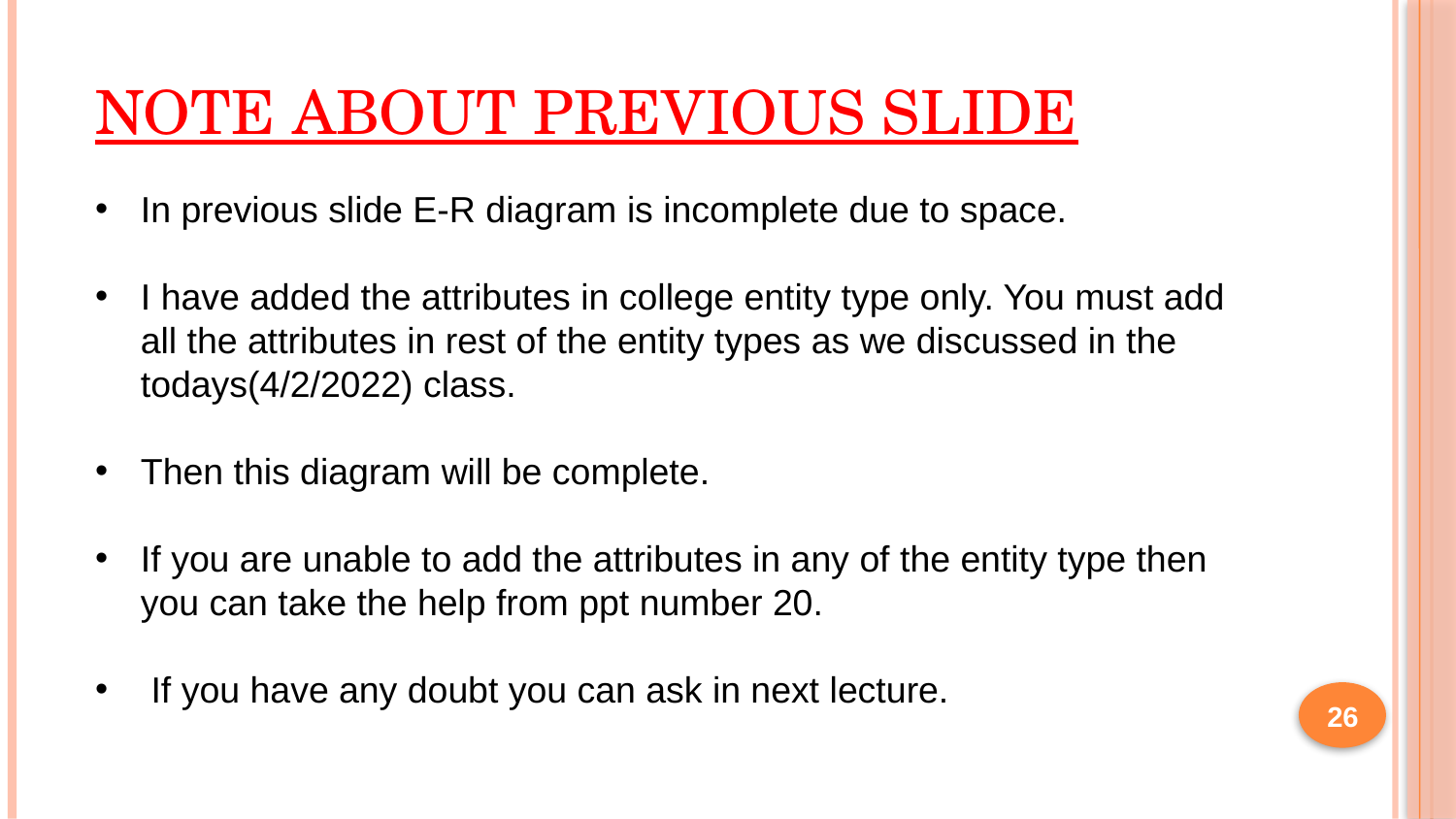

# Note about previous slide
In previous slide E-R diagram is incomplete due to space.

I have added the attributes in college entity type only. You must add all the attributes in rest of the entity types as we discussed in the todays(4/2/2022) class.

Then this diagram will be complete.

If you are unable to add the attributes in any of the entity type then you can take the help from ppt number 20.

 If you have any doubt you can ask in next lecture.
26